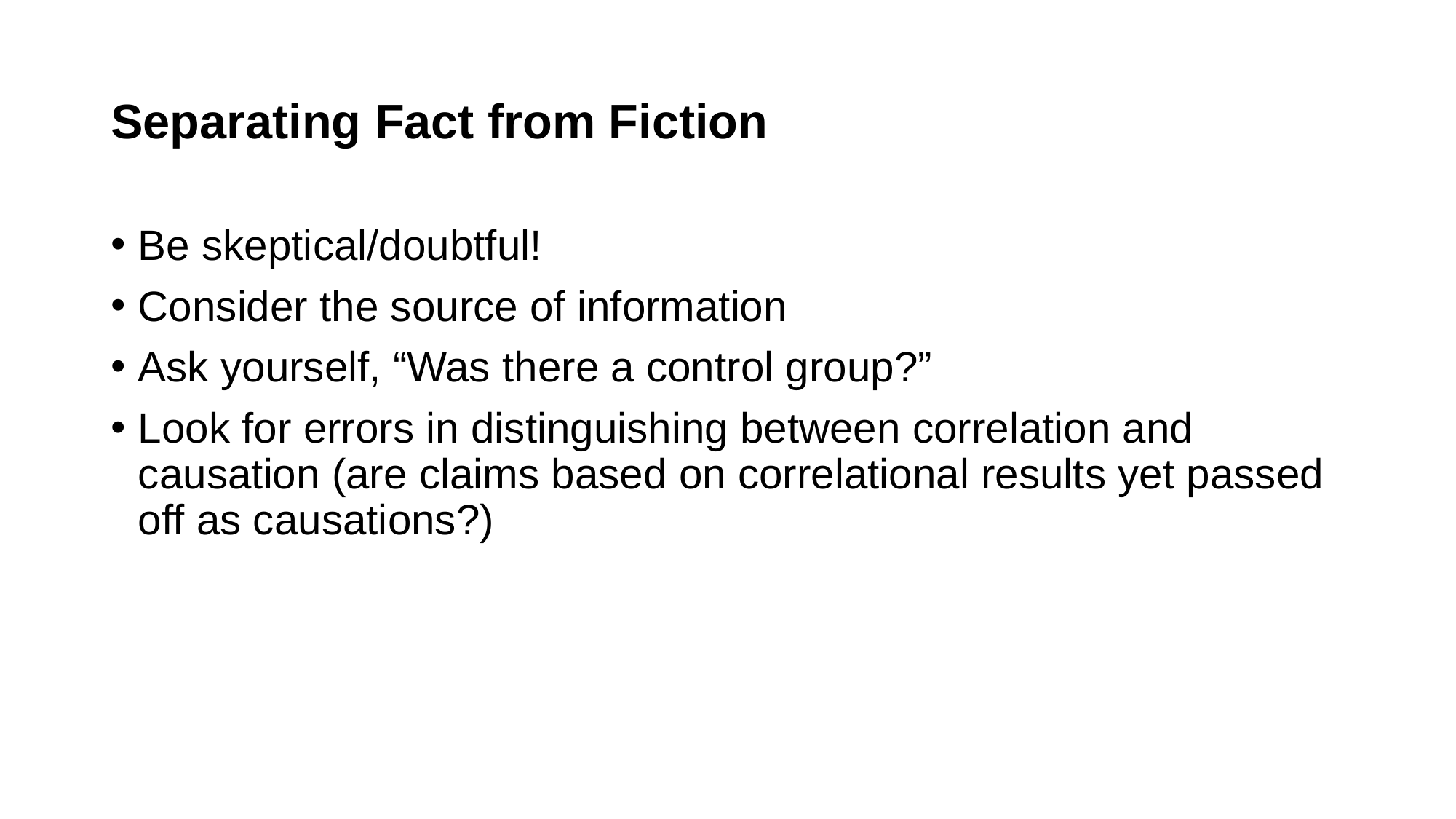

# Separating Fact from Fiction
Be skeptical/doubtful!
Consider the source of information
Ask yourself, “Was there a control group?”
Look for errors in distinguishing between correlation and causation (are claims based on correlational results yet passed off as causations?)